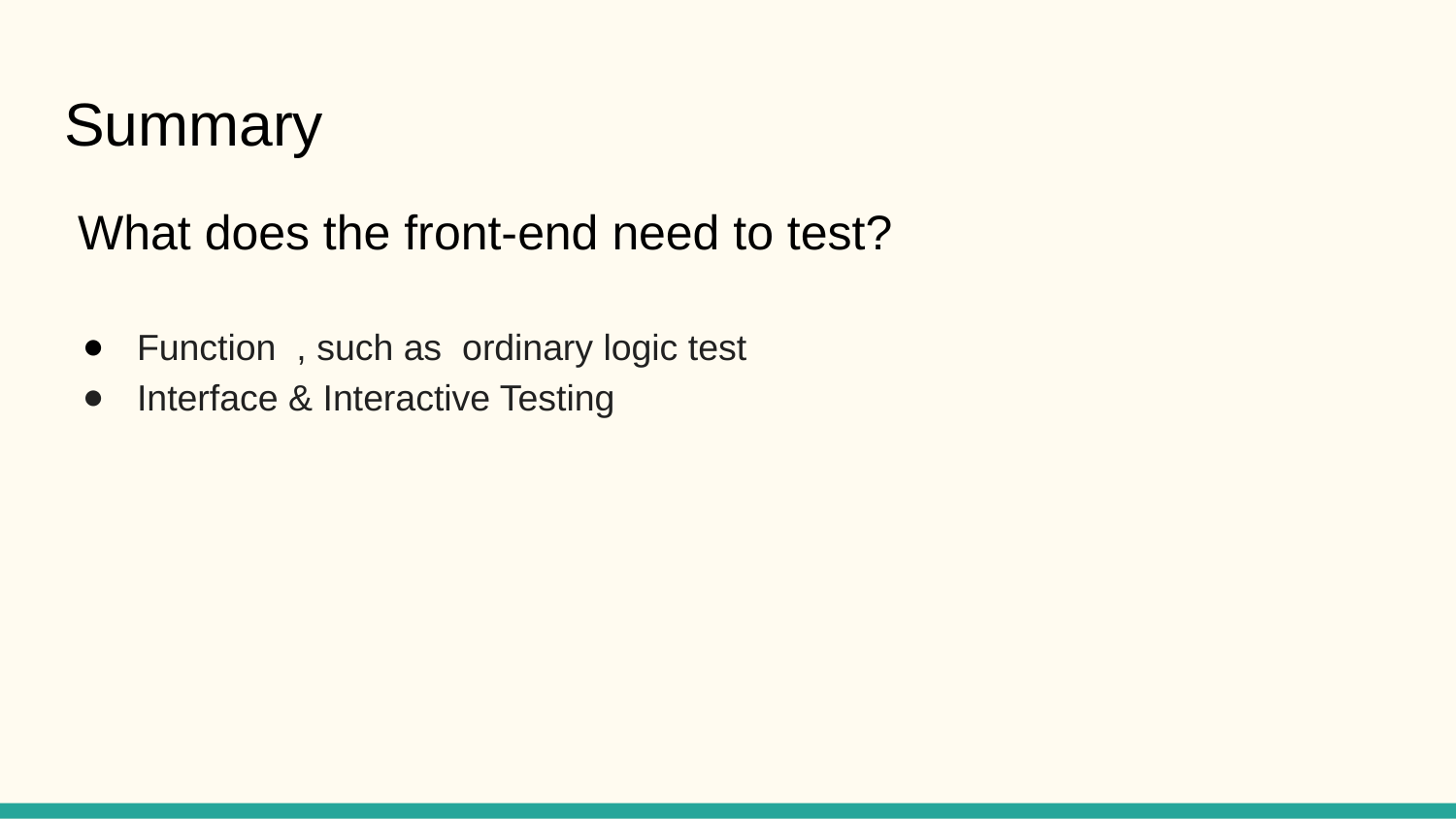

# Summary
 What does the front-end need to test?

Function  , such as  ordinary logic test
Interface & Interactive Testing